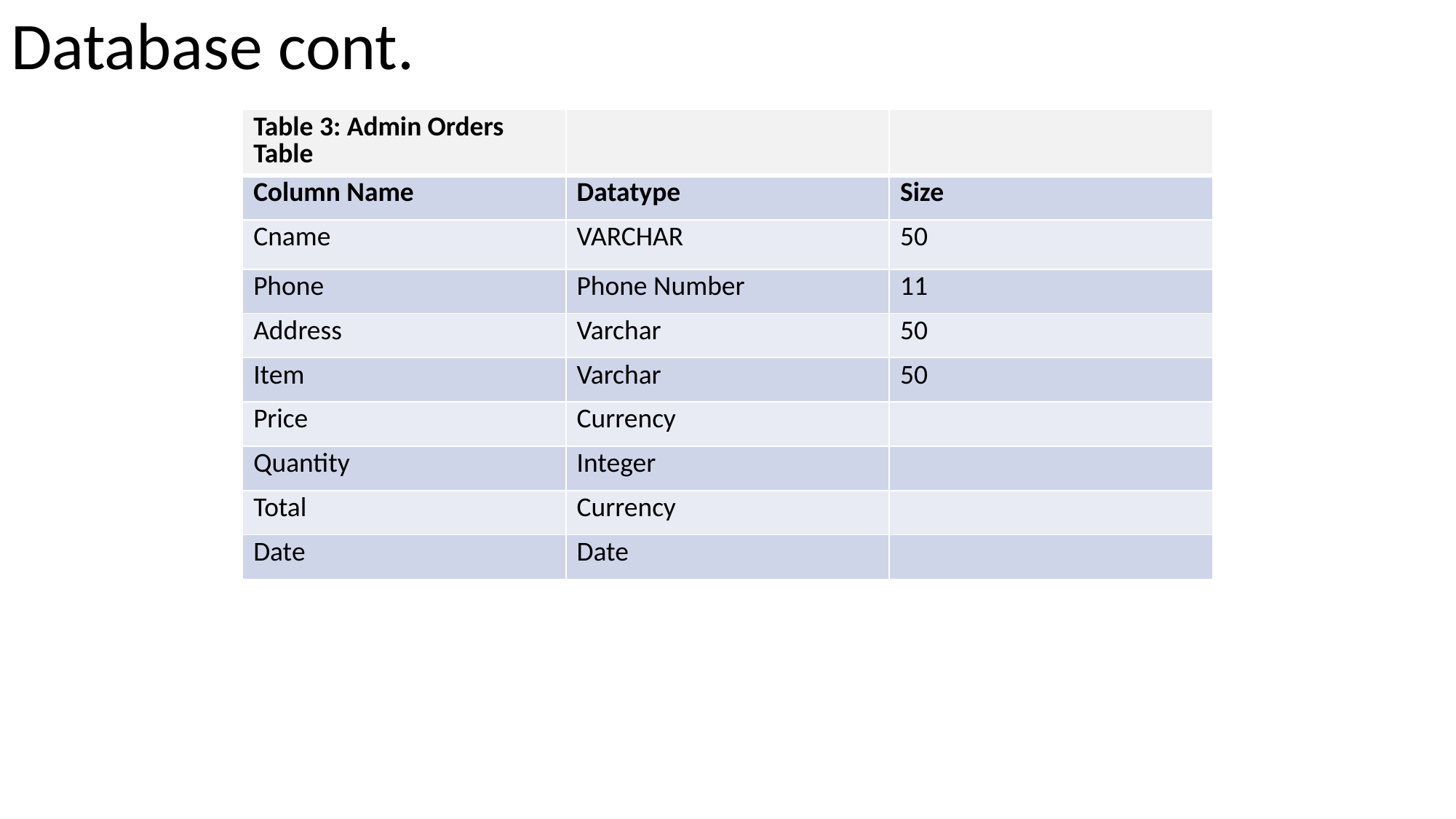

# Database cont.
| Table 3: Admin Orders Table |  |  |
| --- | --- | --- |
| Column Name | Datatype | Size |
| Cname | VARCHAR | 50 |
| Phone | Phone Number | 11 |
| Address | Varchar | 50 |
| Item | Varchar | 50 |
| Price | Currency |  |
| Quantity | Integer |  |
| Total | Currency |  |
| Date | Date |  |